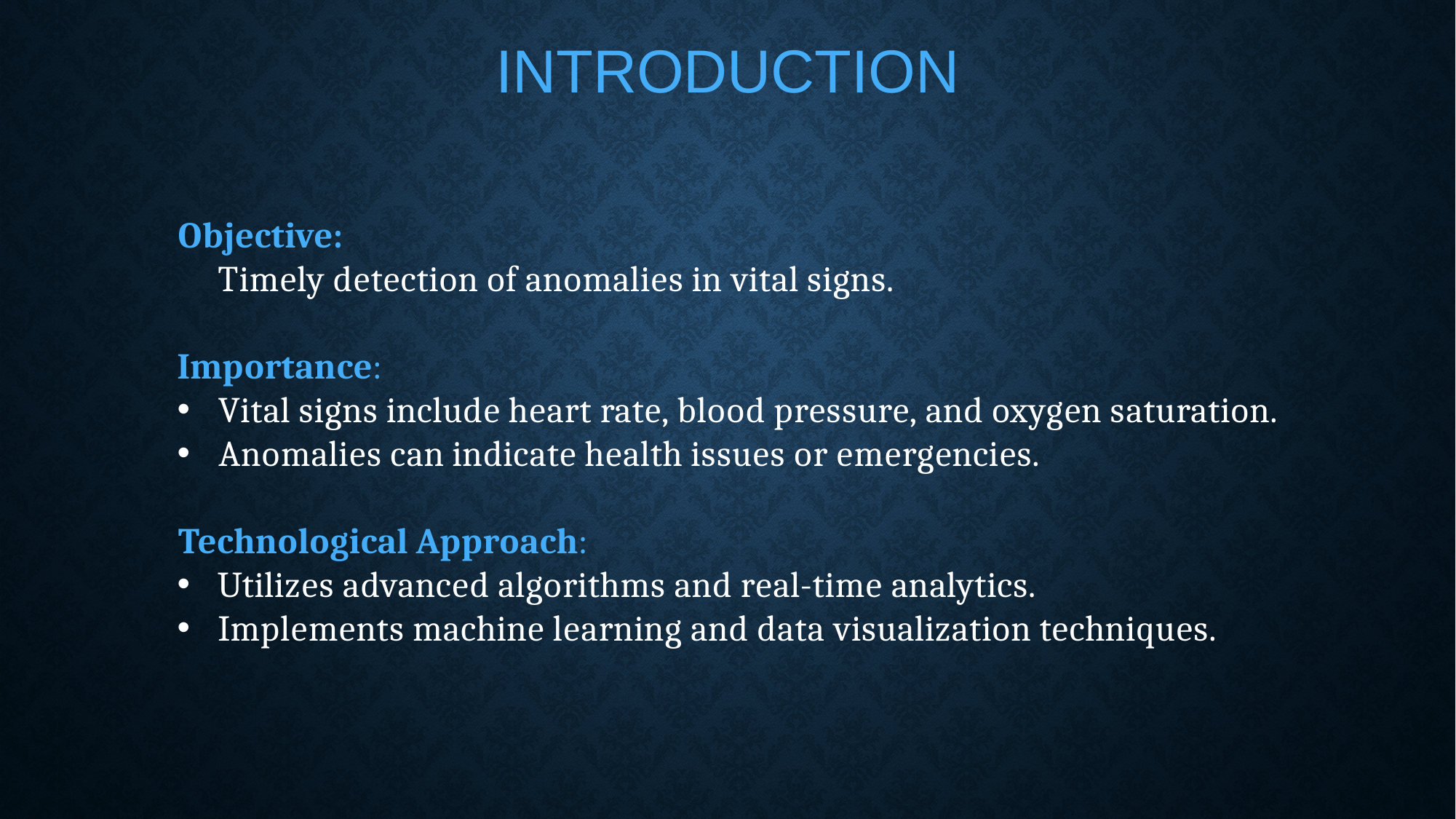

INTRODUCTION
Objective:
     Timely detection of anomalies in vital signs.

Importance:
Vital signs include heart rate, blood pressure, and oxygen saturation.
Anomalies can indicate health issues or emergencies.

Technological Approach:
Utilizes advanced algorithms and real-time analytics.
Implements machine learning and data visualization techniques.